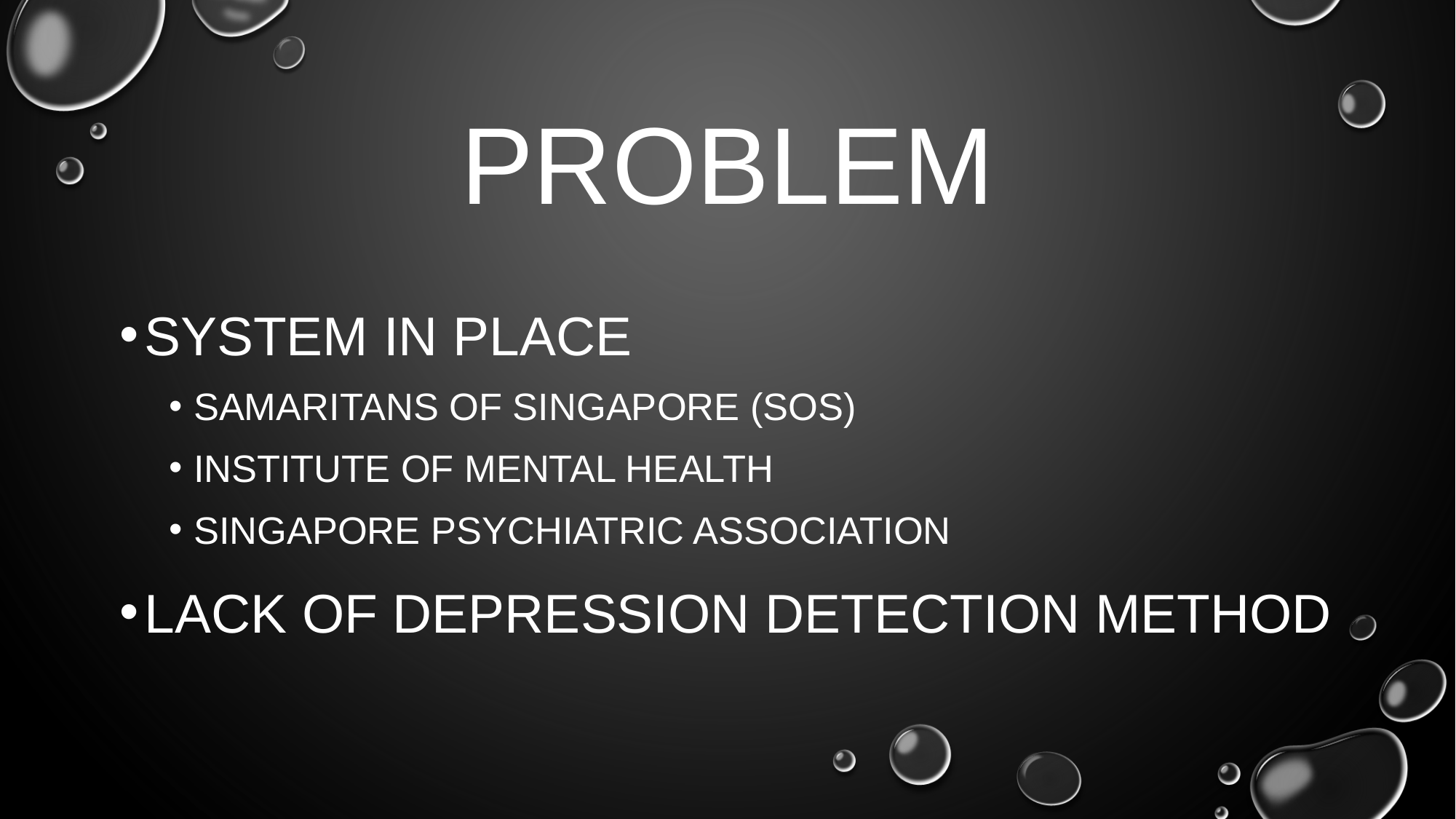

# Problem
System in place
Samaritans of Singapore (SOS)
Institute of mental health
Singapore psychiatric association
Lack of depression detection method